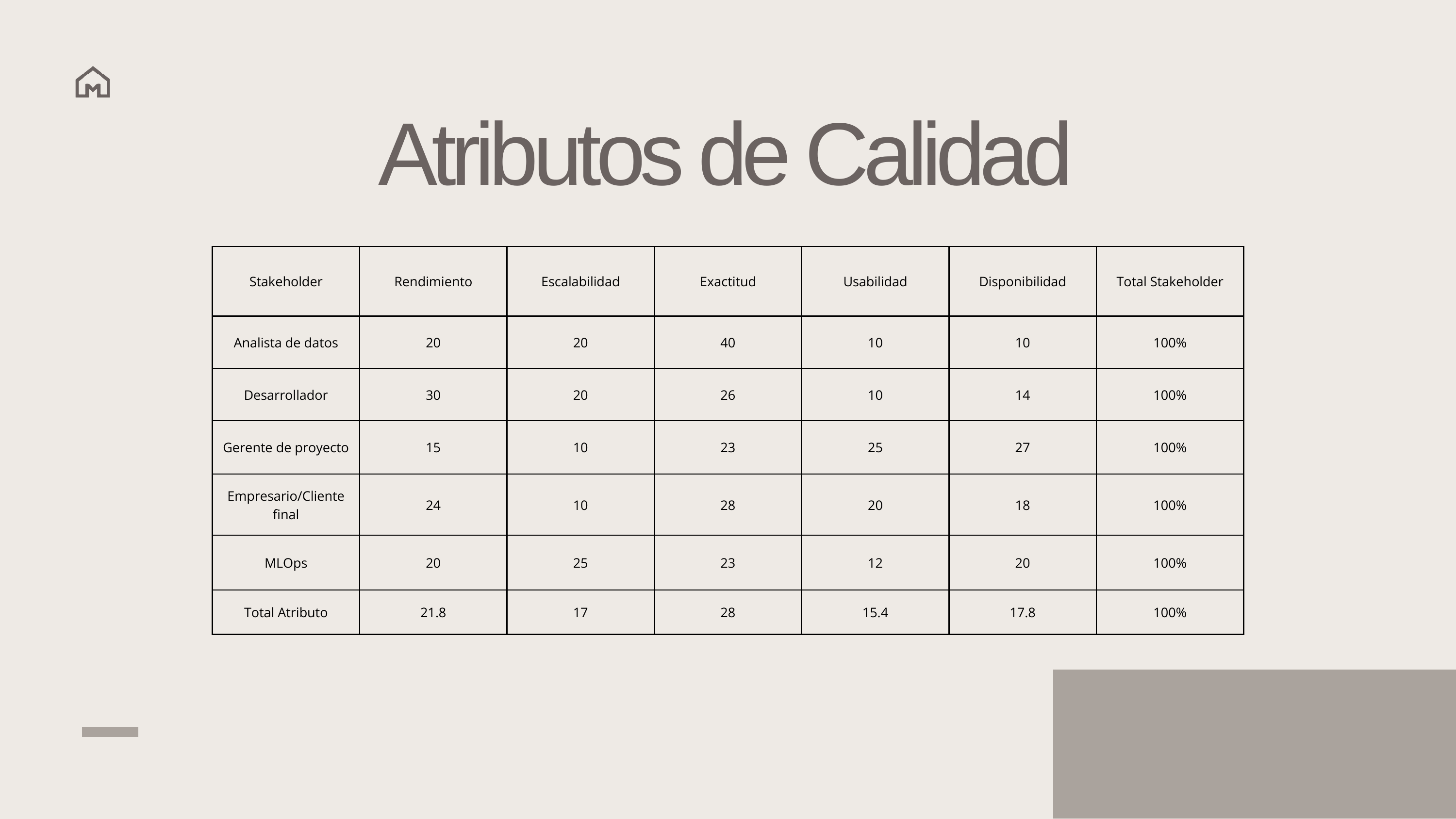

Atributos de Calidad
| Stakeholder | Rendimiento | Escalabilidad | Exactitud | Usabilidad | Disponibilidad | Total Stakeholder |
| --- | --- | --- | --- | --- | --- | --- |
| Analista de datos | 20 | 20 | 40 | 10 | 10 | 100% |
| Desarrollador | 30 | 20 | 26 | 10 | 14 | 100% |
| Gerente de proyecto | 15 | 10 | 23 | 25 | 27 | 100% |
| Empresario/Cliente final | 24 | 10 | 28 | 20 | 18 | 100% |
| MLOps | 20 | 25 | 23 | 12 | 20 | 100% |
| Total Atributo | 21.8 | 17 | 28 | 15.4 | 17.8 | 100% |
Point 01
Point 02
Point 03
Lorem ipsum odor amet, consectetuer adipiscing elit. Adipiscing a blandit lectus quam, penatibus enim cursus. Et cubilia bibendum enim interdum aliquam molestie purus litora malesuada. Vel commodo aliquet iaculis tristique platea turpis; curae nec. At condimentum placerat curae bibendum suspendisse.